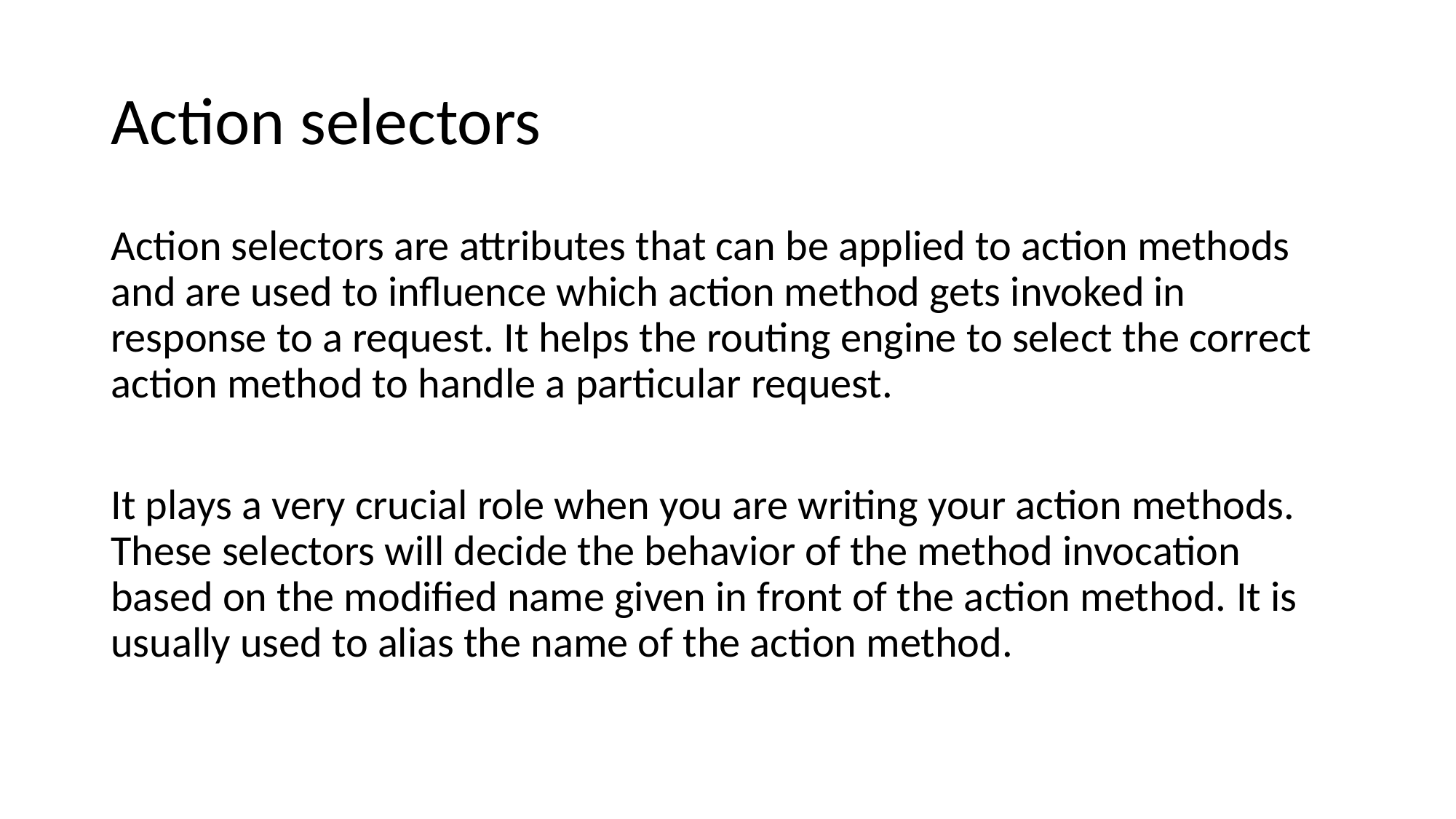

# Action selectors
Action selectors are attributes that can be applied to action methods and are used to influence which action method gets invoked in response to a request. It helps the routing engine to select the correct action method to handle a particular request.

It plays a very crucial role when you are writing your action methods. These selectors will decide the behavior of the method invocation based on the modified name given in front of the action method. It is usually used to alias the name of the action method.